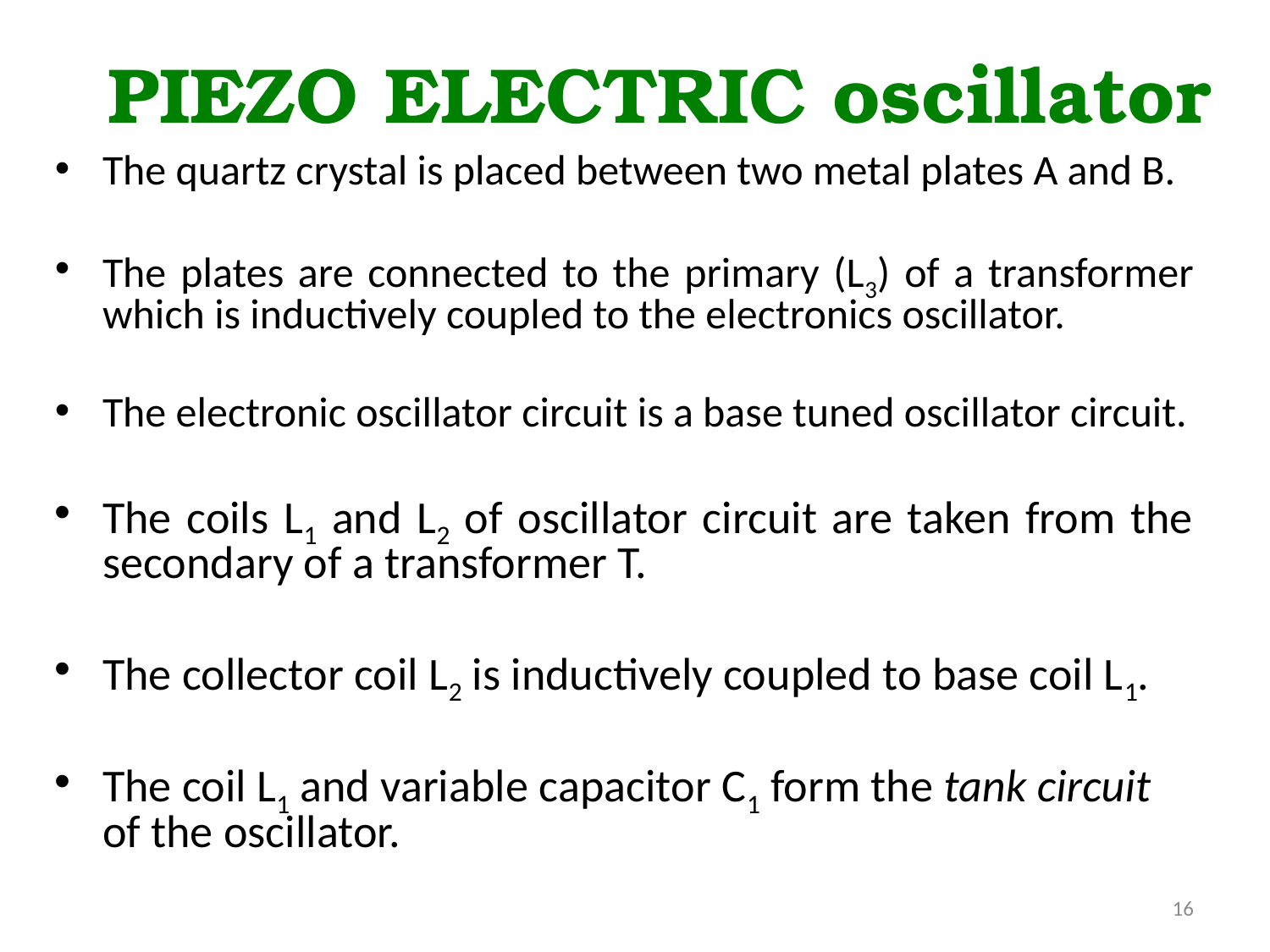

PIEZO ELECTRIC oscillator
The quartz crystal is placed between two metal plates A and B.

The plates are connected to the primary (L3) of a transformer which is inductively coupled to the electronics oscillator.

The electronic oscillator circuit is a base tuned oscillator circuit.

The coils L1 and L2 of oscillator circuit are taken from the secondary of a transformer T.

The collector coil L2 is inductively coupled to base coil L1.

The coil L1 and variable capacitor C1 form the tank circuit of the oscillator.

16